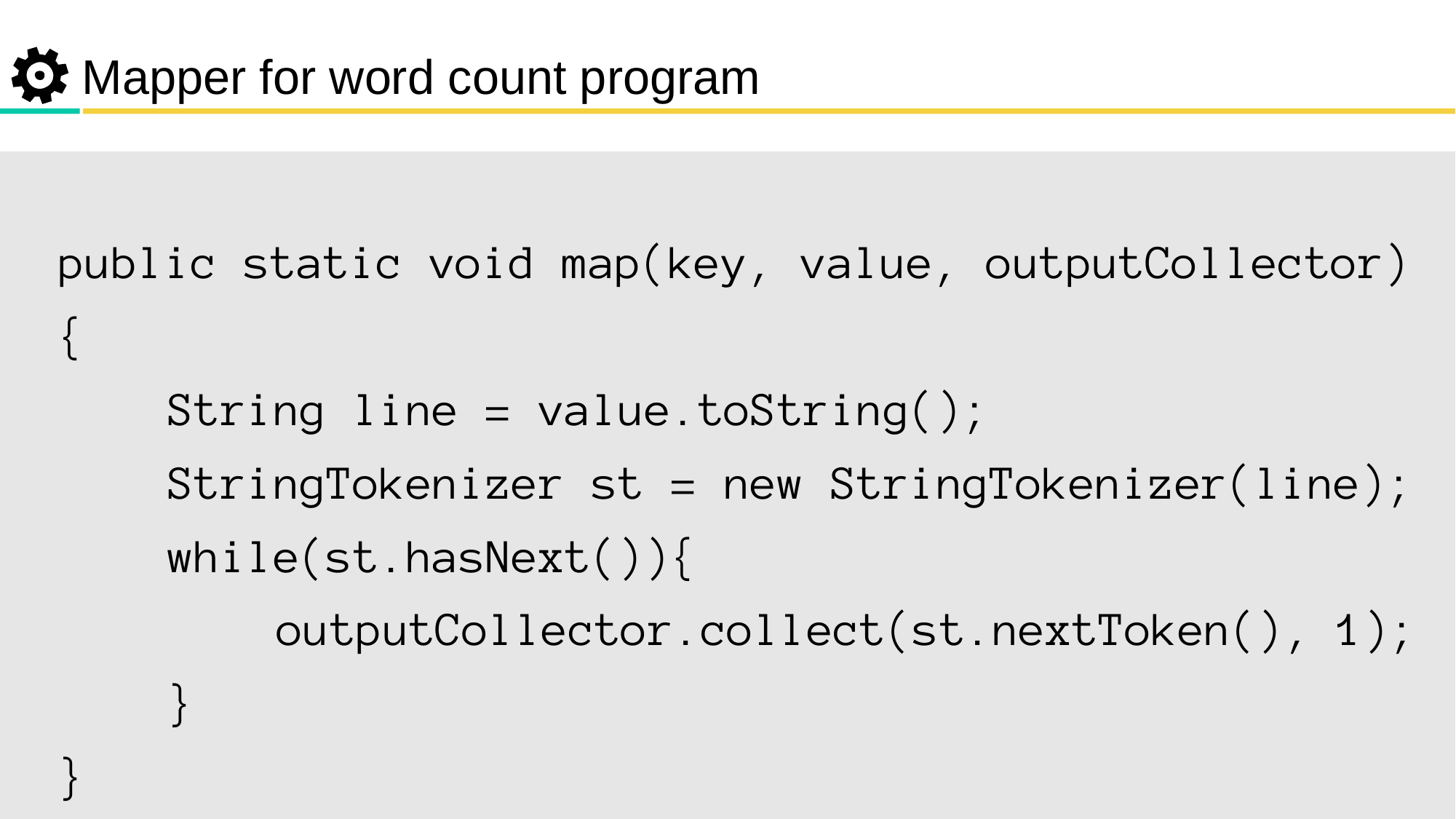

Mapper for word count program

public static void map(key, value, outputCollector)
{
	String line = value.toString();
	StringTokenizer st = new StringTokenizer(line);
	while(st.hasNext()){
		outputCollector.collect(st.nextToken(), 1);
	}
}